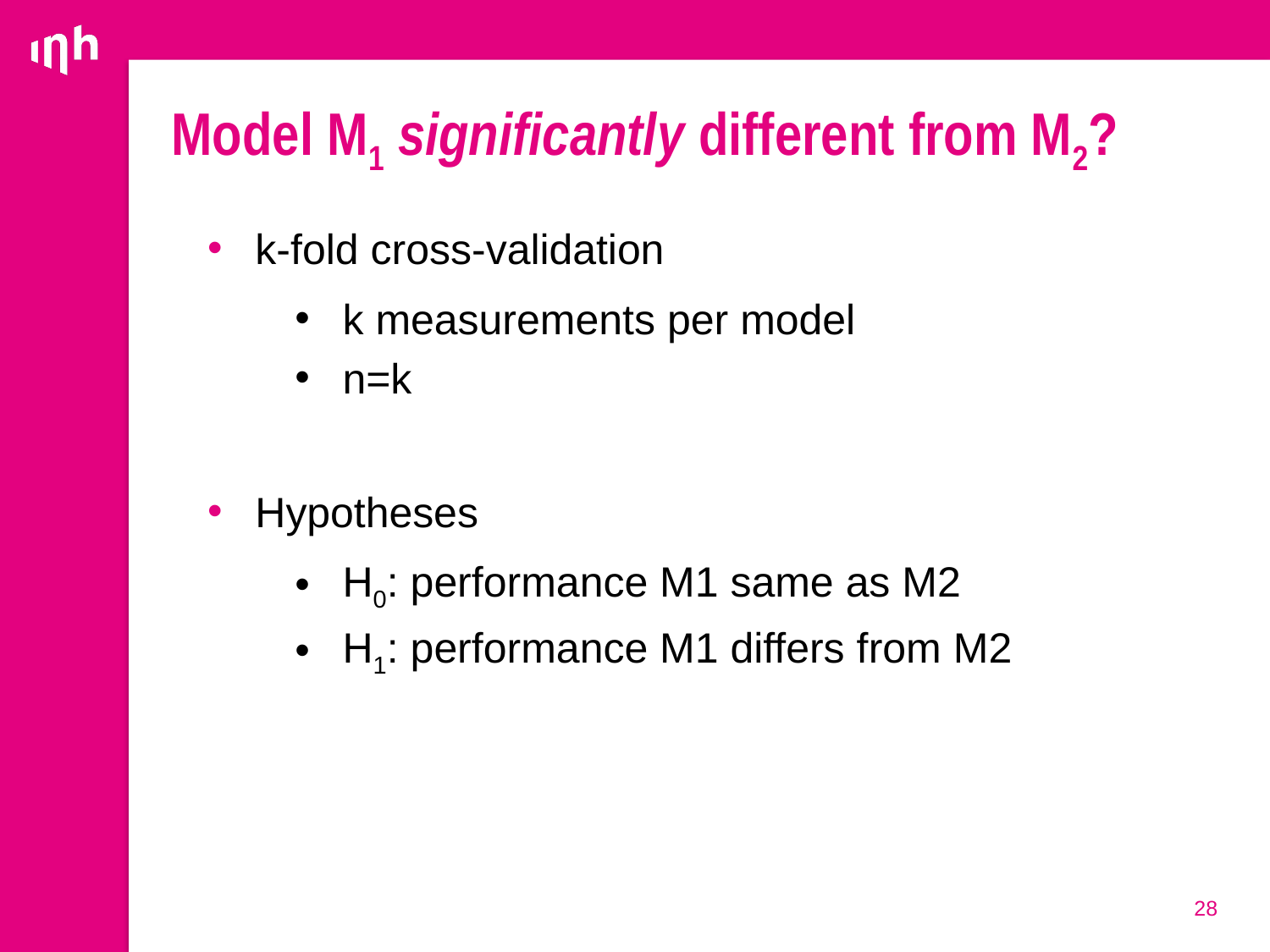

# Model M1 significantly different from M2?
k-fold cross-validation
k measurements per model
n=k

Hypotheses
H0: performance M1 same as M2
H1: performance M1 differs from M2

28